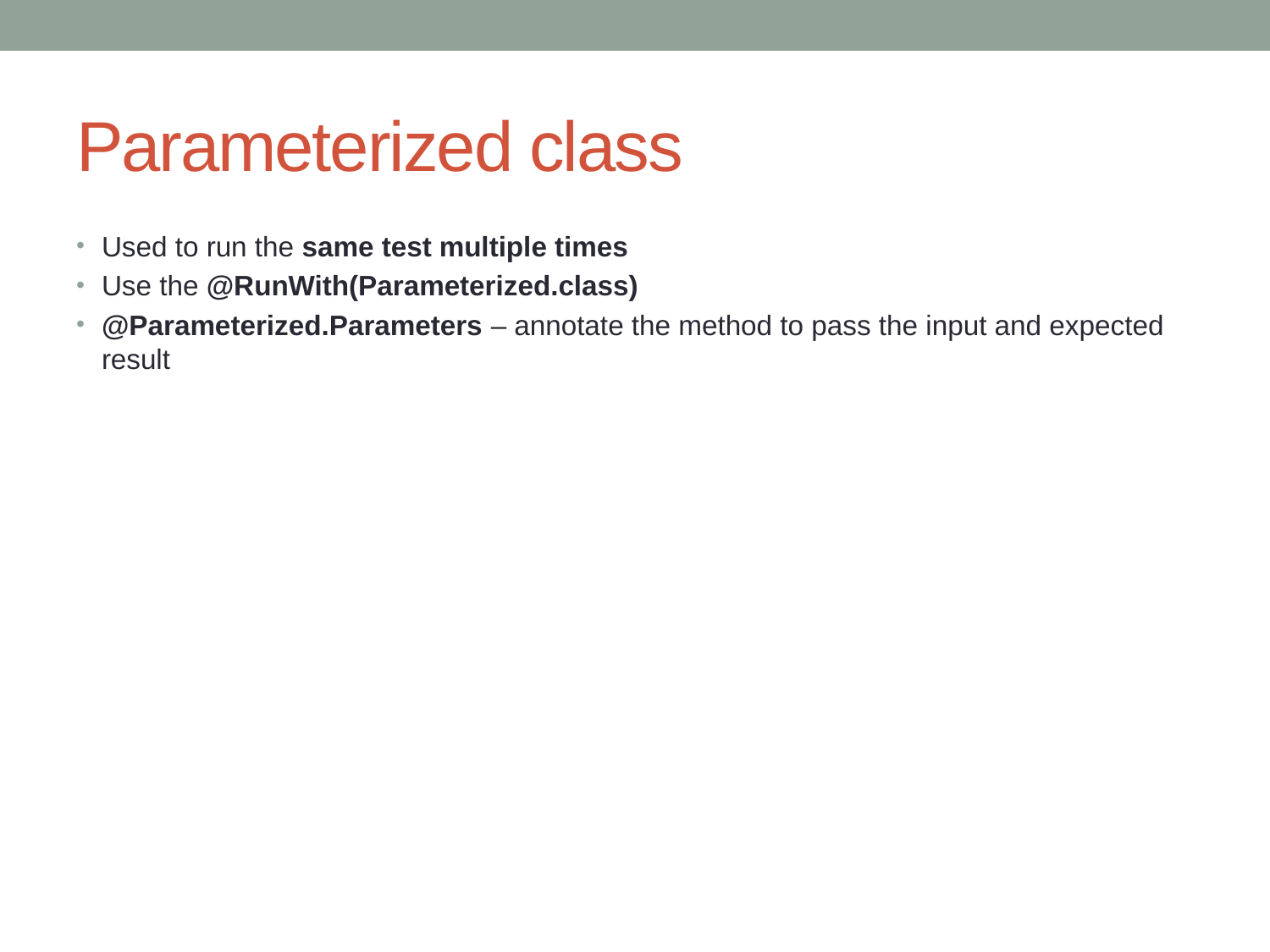

# Parameterized class
Used to run the same test multiple times
Use the @RunWith(Parameterized.class)
@Parameterized.Parameters – annotate the method to pass the input and expected result